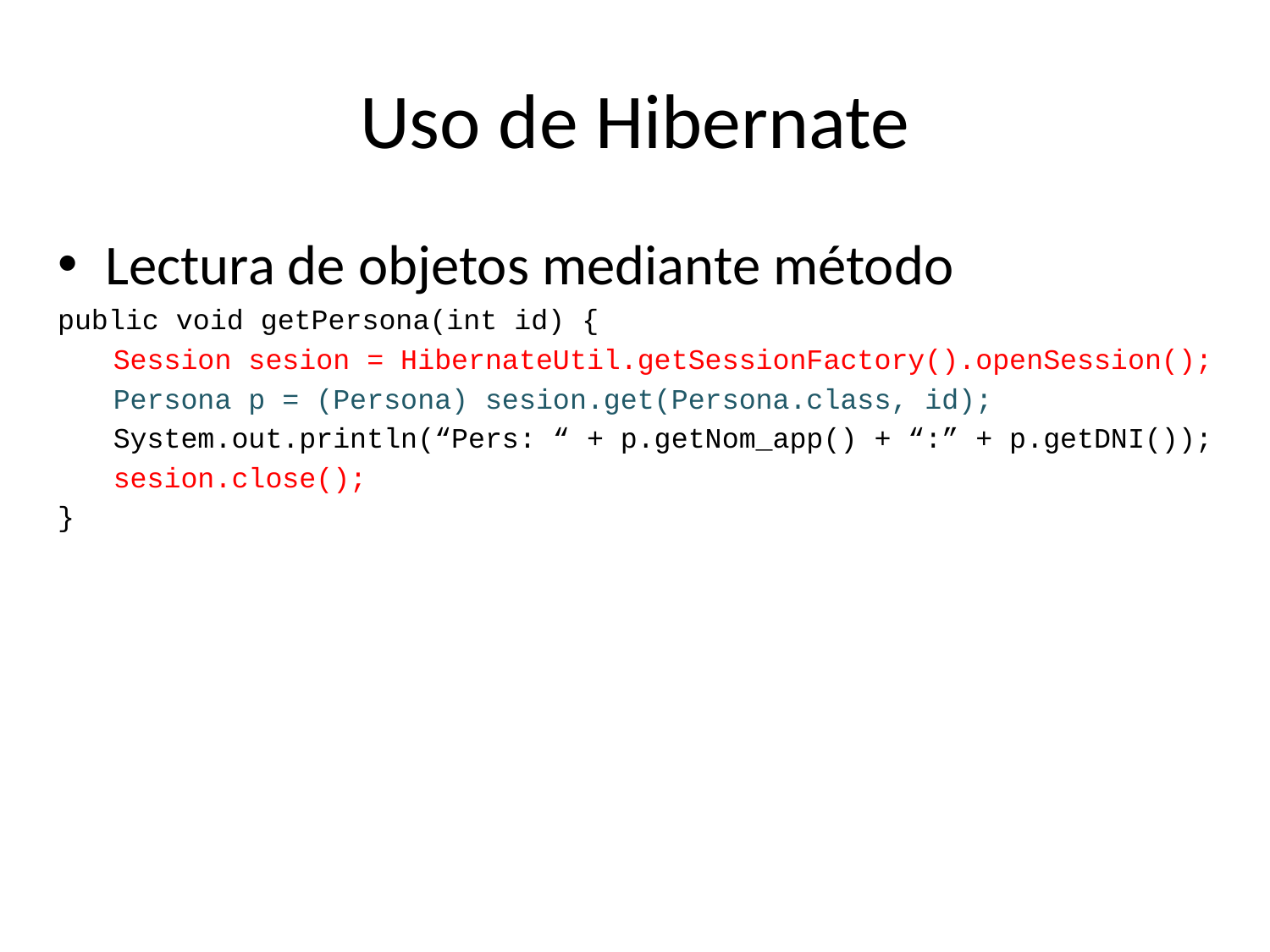

# Uso de Hibernate
Lectura de objetos mediante método
public void getPersona(int id) {
Session sesion = HibernateUtil.getSessionFactory().openSession();
Persona p = (Persona) sesion.get(Persona.class, id);
System.out.println(“Pers: “ + p.getNom_app() + “:” + p.getDNI());
sesion.close();
}